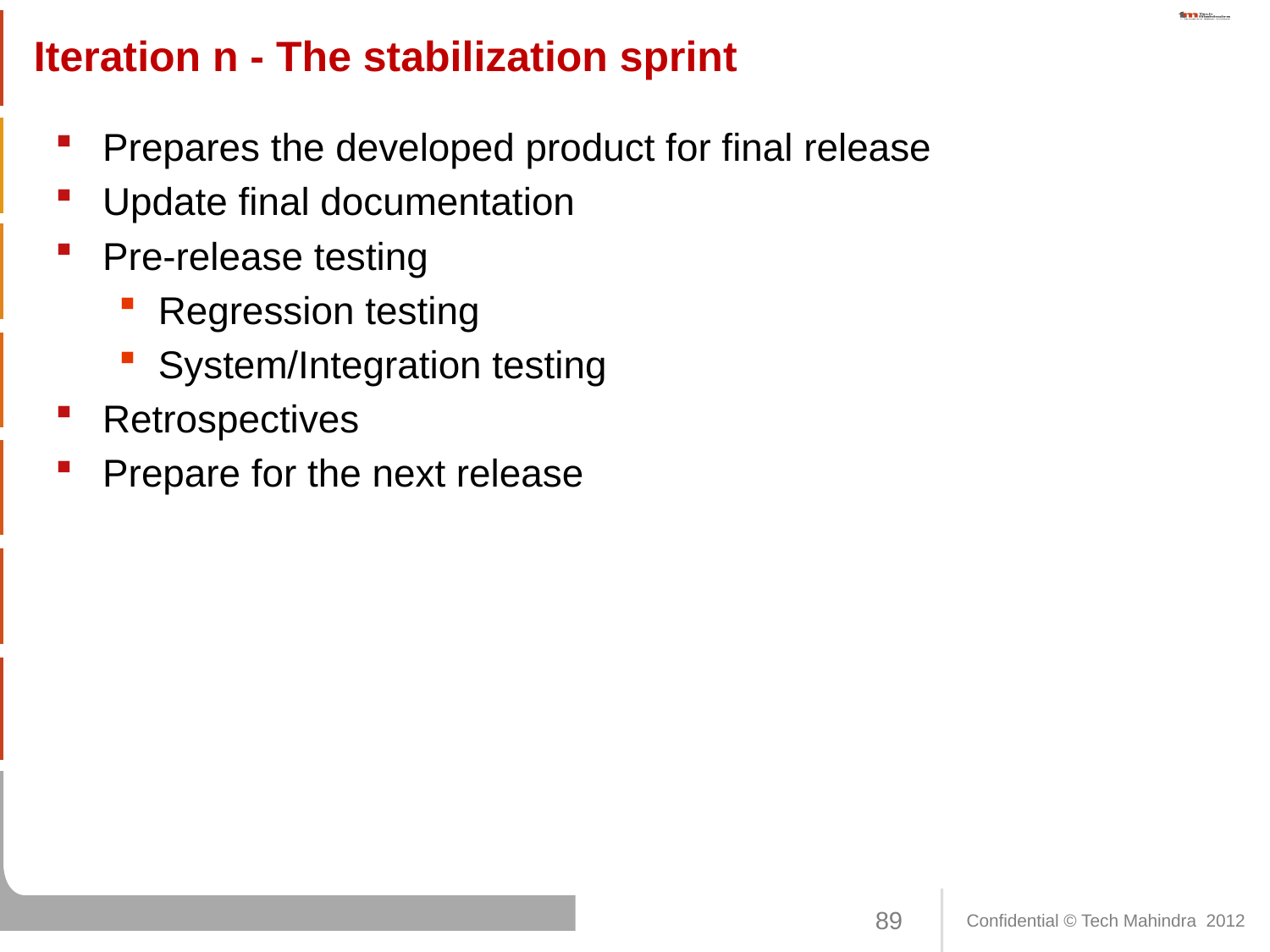

# Iteration n - The stabilization sprint
Prepares the developed product for final release
Update final documentation
Pre-release testing
Regression testing
System/Integration testing
Retrospectives
Prepare for the next release